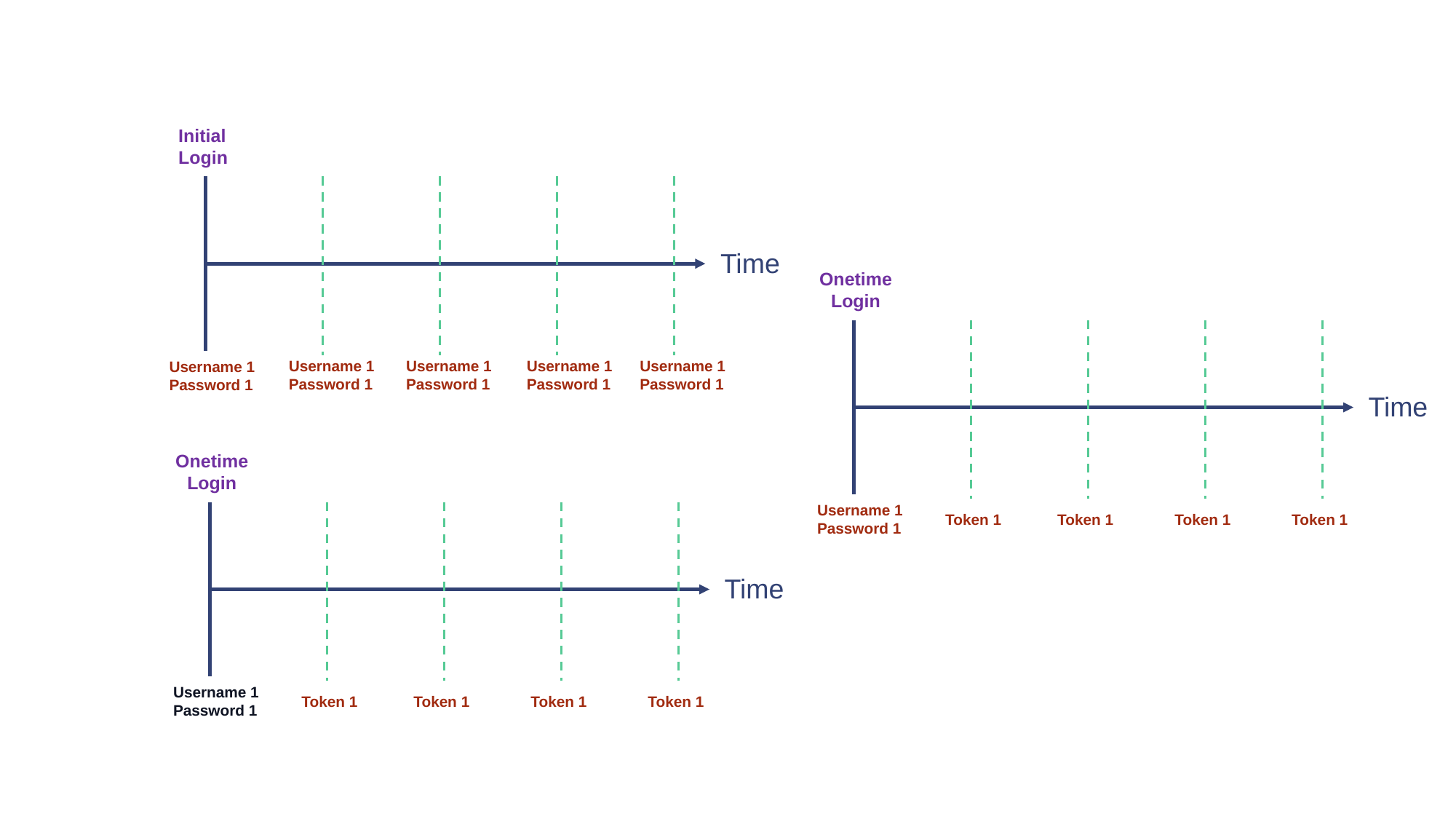

Initial Login
Time
Onetime Login
Username 1 Password 1
Username 1 Password 1
Username 1 Password 1
Username 1
Password 1
Username 1 Password 1
Time
Onetime Login
Username 1 Password 1
Token 1
Token 1
Token 1
Token 1
Time
Username 1 Password 1
Token 1
Token 1
Token 1
Token 1